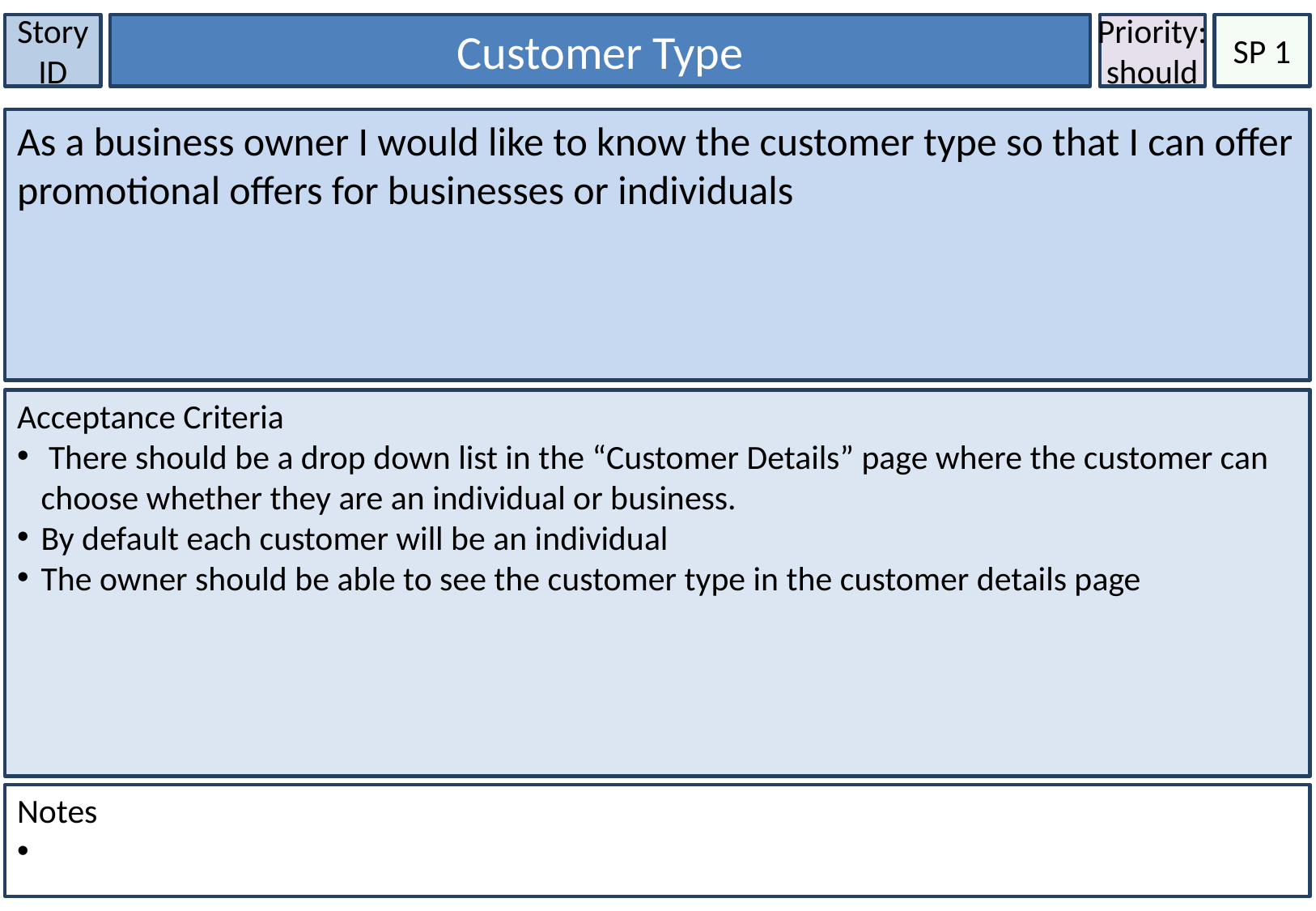

Story ID
Customer Type
Priority:
should
SP 1
As a business owner I would like to know the customer type so that I can offer promotional offers for businesses or individuals
Acceptance Criteria
 There should be a drop down list in the “Customer Details” page where the customer can choose whether they are an individual or business.
By default each customer will be an individual
The owner should be able to see the customer type in the customer details page

Notes